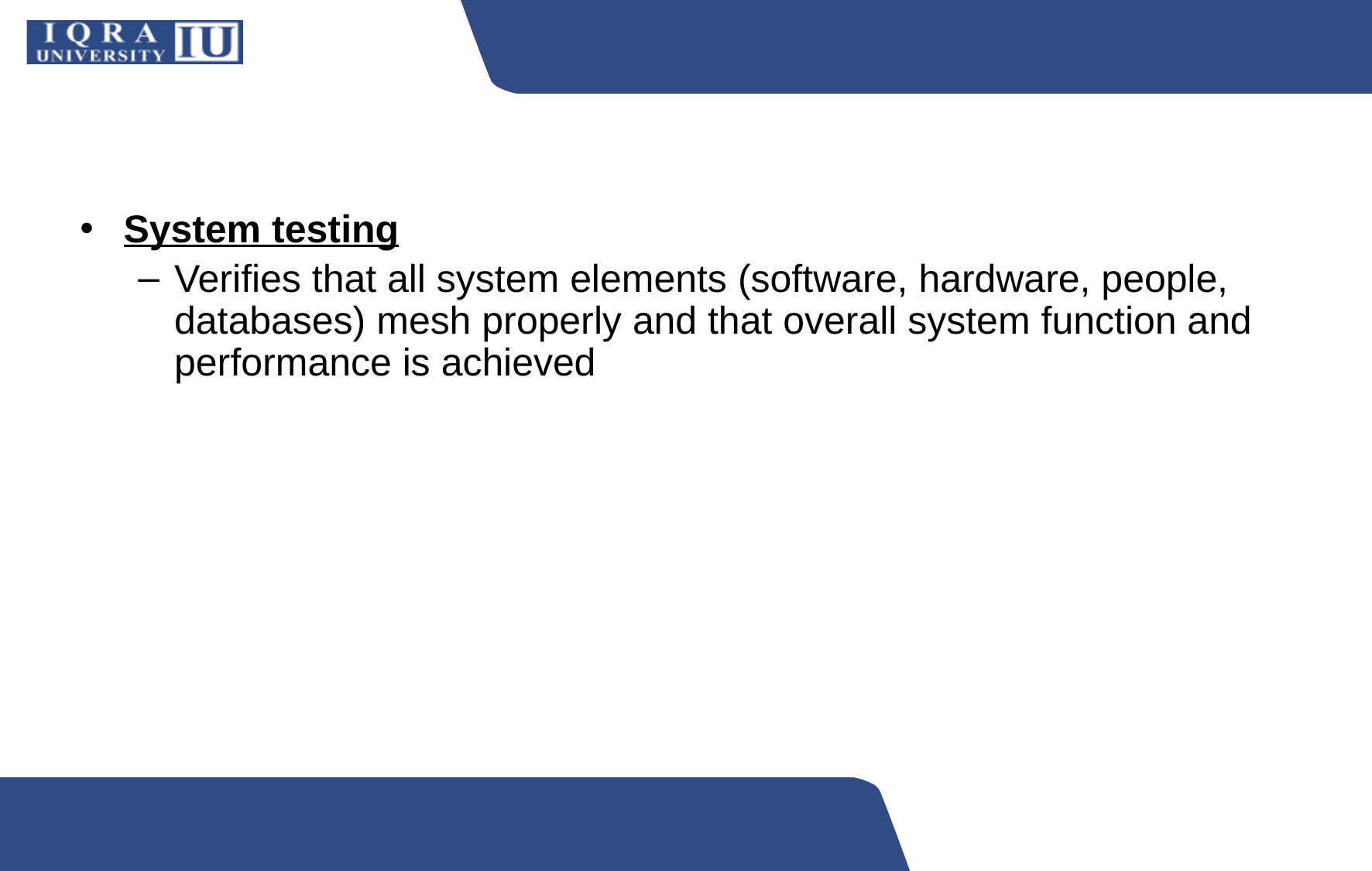

#
System testing
Verifies that all system elements (software, hardware, people, databases) mesh properly and that overall system function and performance is achieved